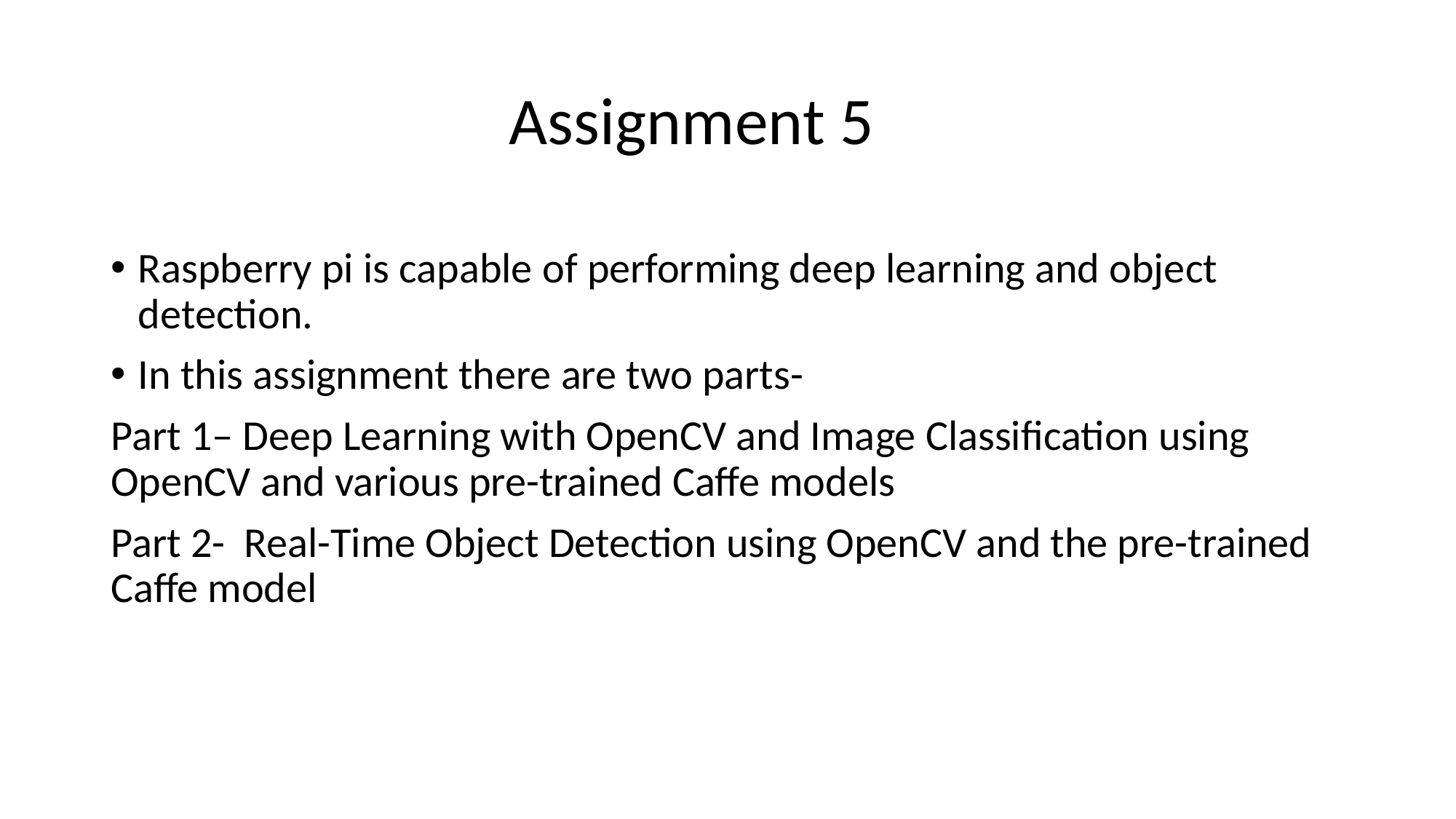

# Assignment 5
Raspberry pi is capable of performing deep learning and object detection.
In this assignment there are two parts-
Part 1– Deep Learning with OpenCV and Image Classification using OpenCV and various pre-trained Caffe models
Part 2-  Real-Time Object Detection using OpenCV and the pre-trained Caffe model